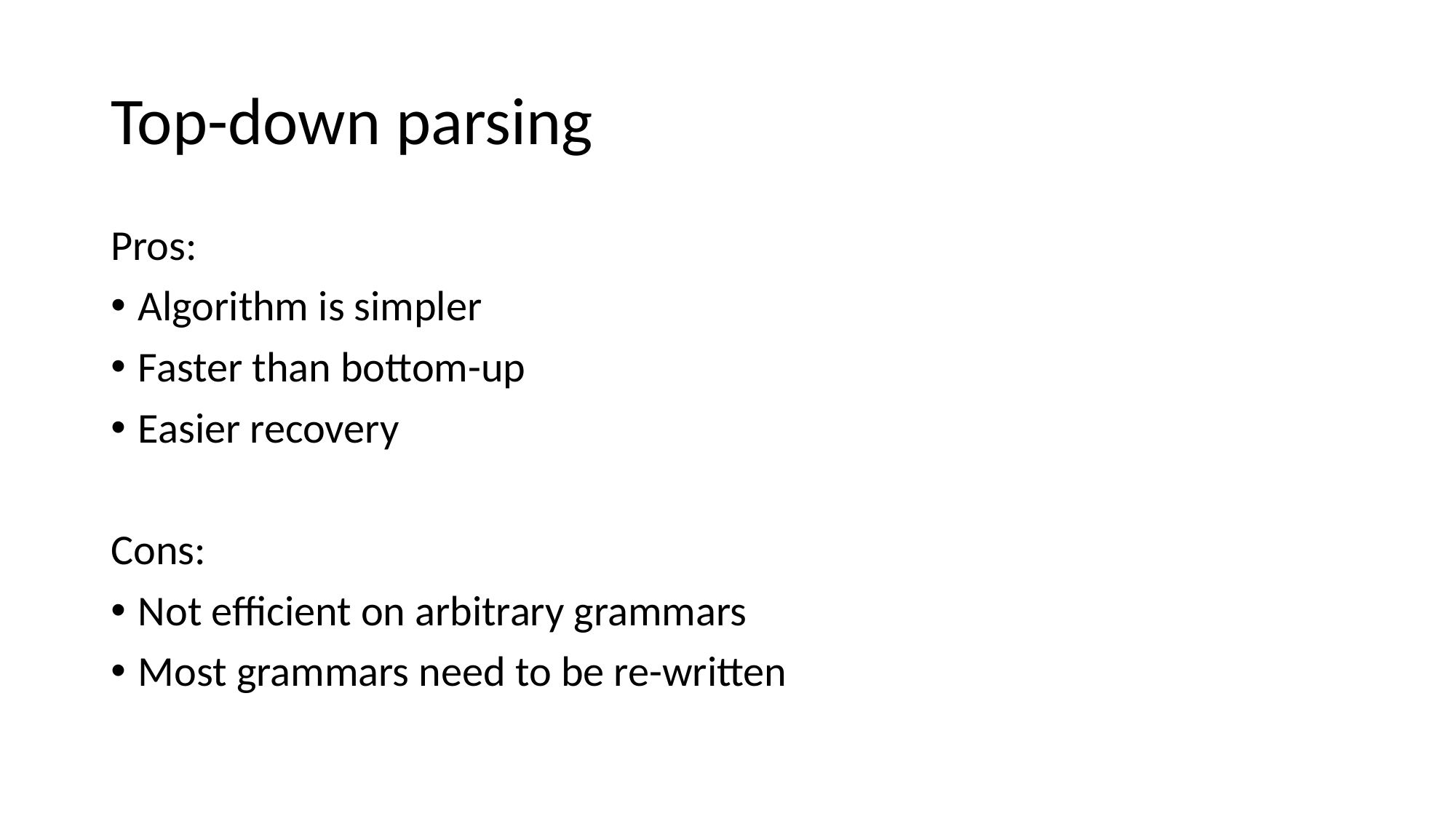

# Top-down parsing
Pros:
Algorithm is simpler
Faster than bottom-up
Easier recovery

Cons:
Not efficient on arbitrary grammars
Most grammars need to be re-written